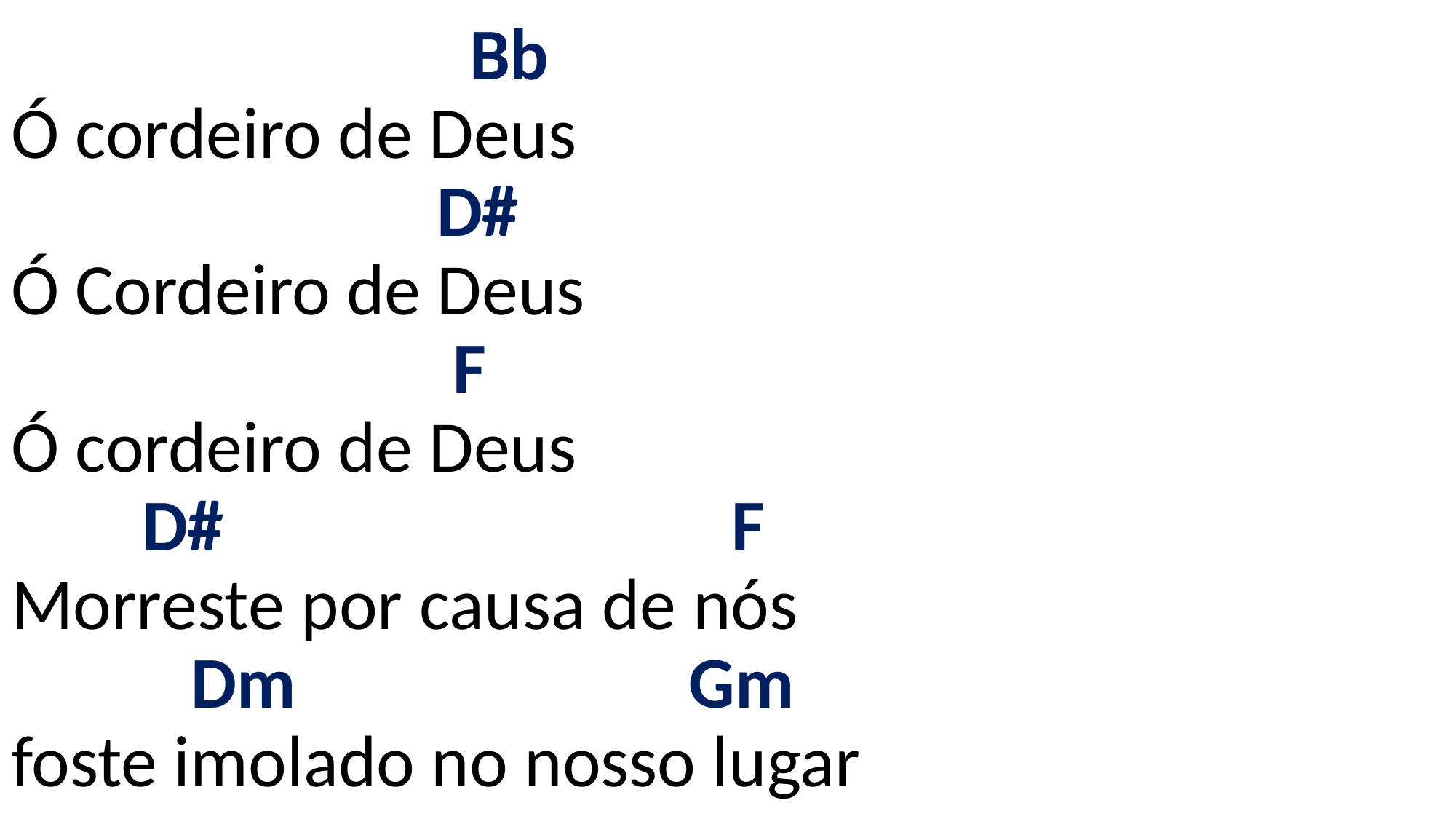

# Bb Ó cordeiro de Deus D# Ó Cordeiro de Deus F Ó cordeiro de Deus D#                               F Morreste por causa de nós Dm                        Gm foste imolado no nosso lugar